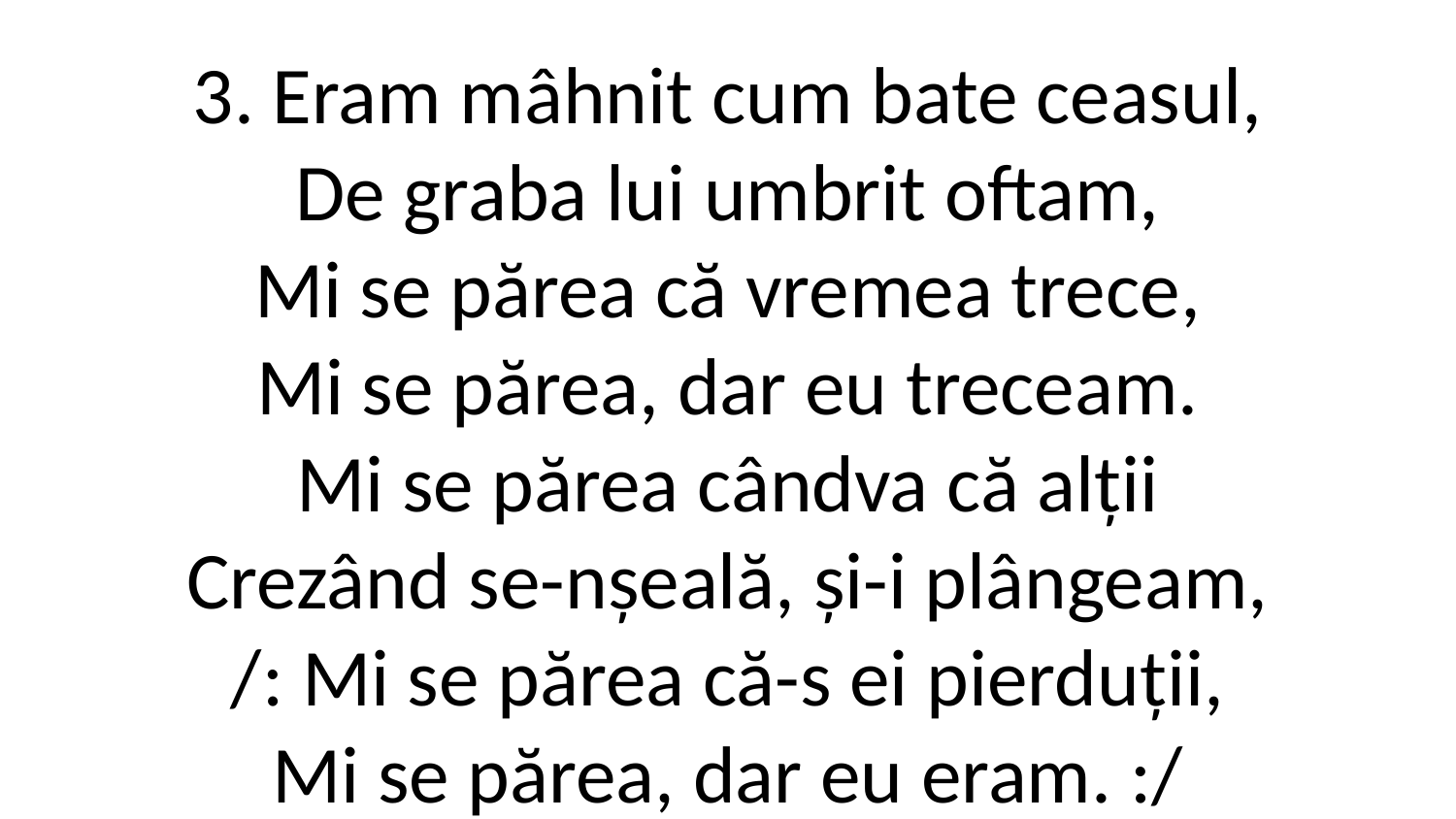

3. Eram mâhnit cum bate ceasul,
De graba lui umbrit oftam,
Mi se părea că vremea trece,
Mi se părea, dar eu treceam.
Mi se părea cândva că alții
Crezând se-nșeală, și-i plângeam,
/: Mi se părea că-s ei pierduții,
Mi se părea, dar eu eram. :/